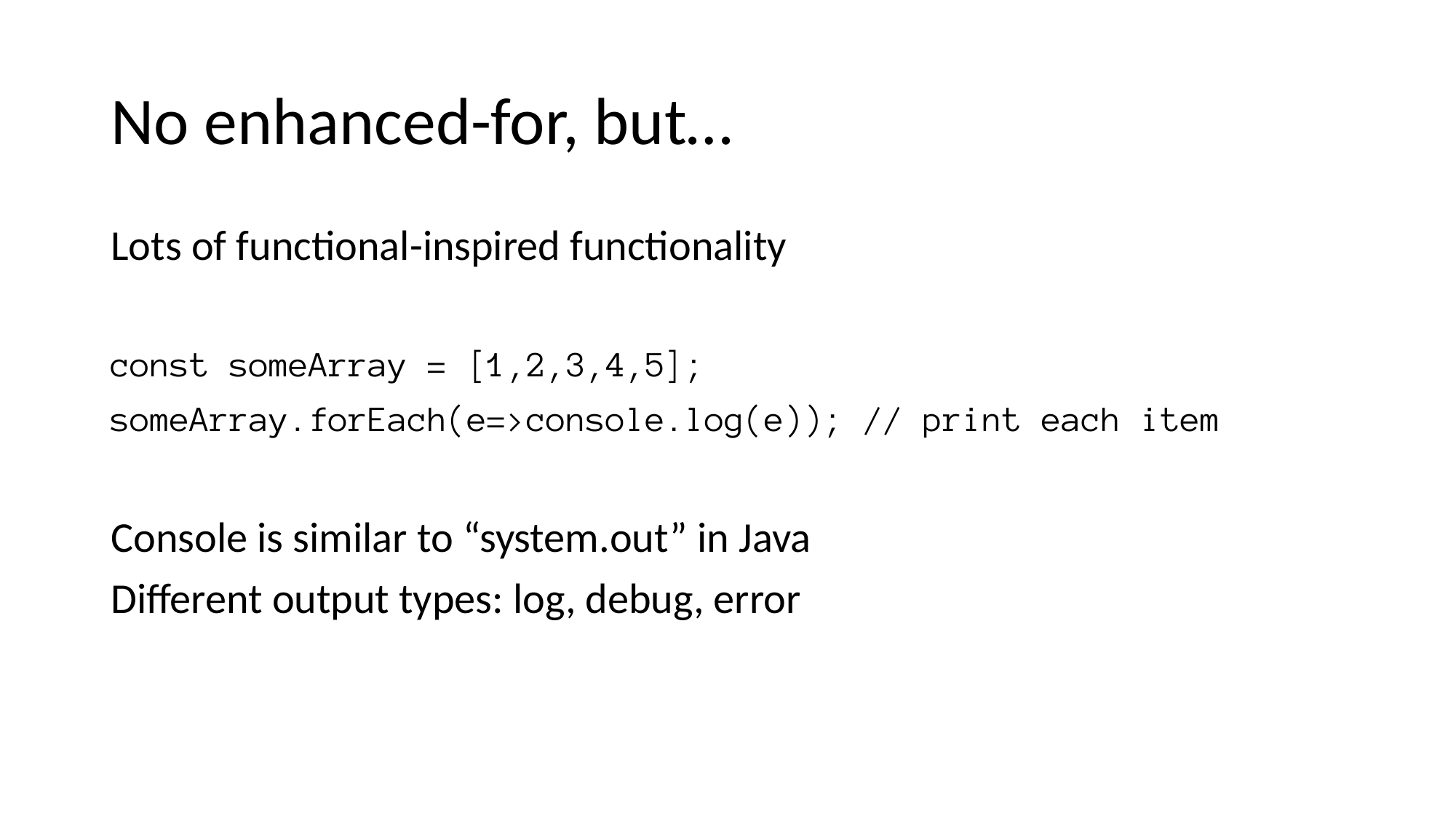

# No enhanced-for, but…
Lots of functional-inspired functionality

const someArray = [1,2,3,4,5];
someArray.forEach(e=>console.log(e)); // print each item

Console is similar to “system.out” in Java
Different output types: log, debug, error